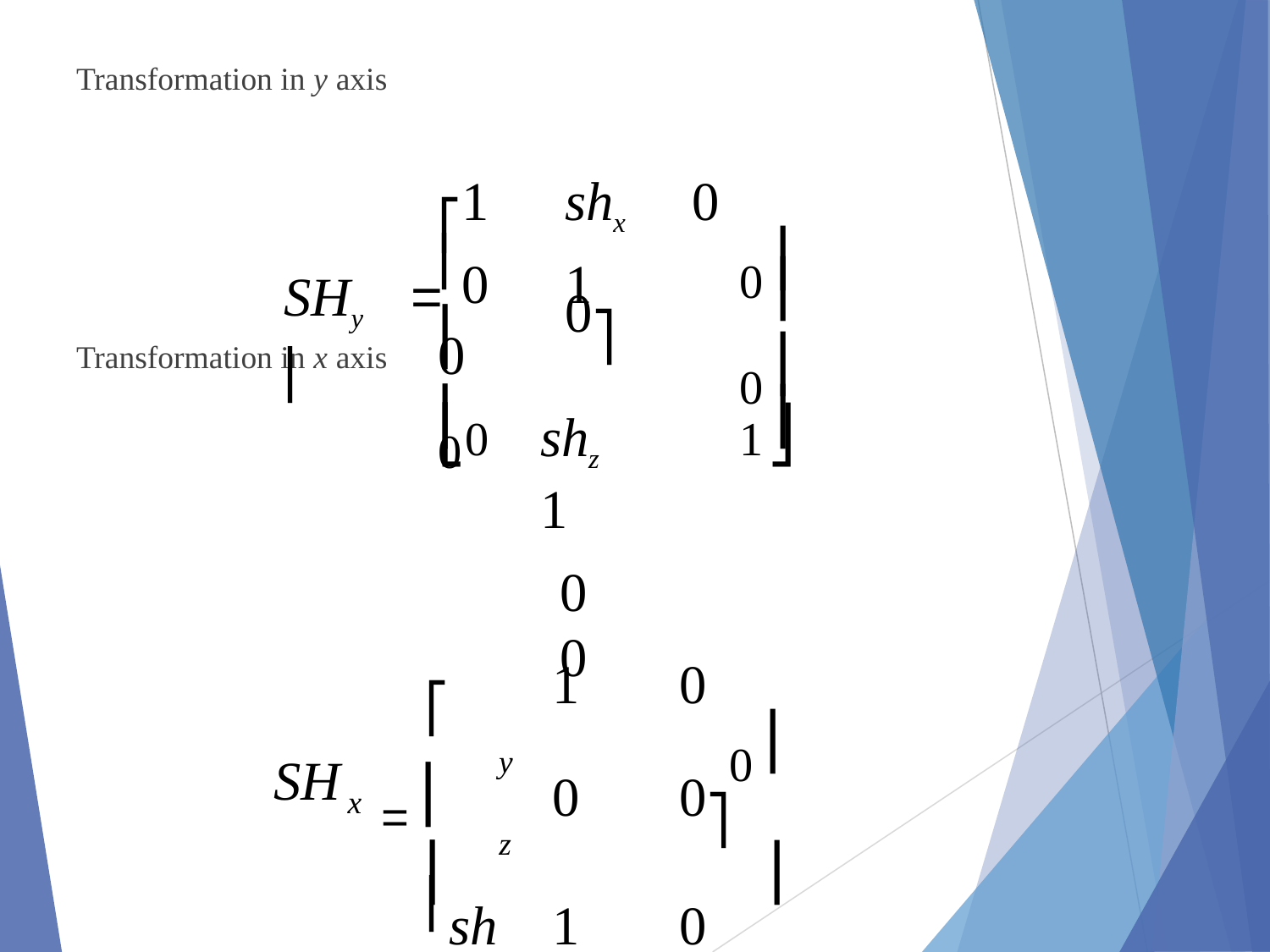

Transformation in y axis
# ⎡1	shx	0	0⎤
0⎥
⎢0	1	0
shz	1
0	0
⎥
0⎥
SHy	= ⎢
⎢0
Transformation in x axis
⎢0
1⎥
⎣
⎦
⎡	1	0	0	0⎤
⎢sh	1	0	⎥
⎢sh	0	1	0⎥
⎣	0	0	0	1⎦
0⎥
= ⎢
y
SH
x
z
⎢
⎥